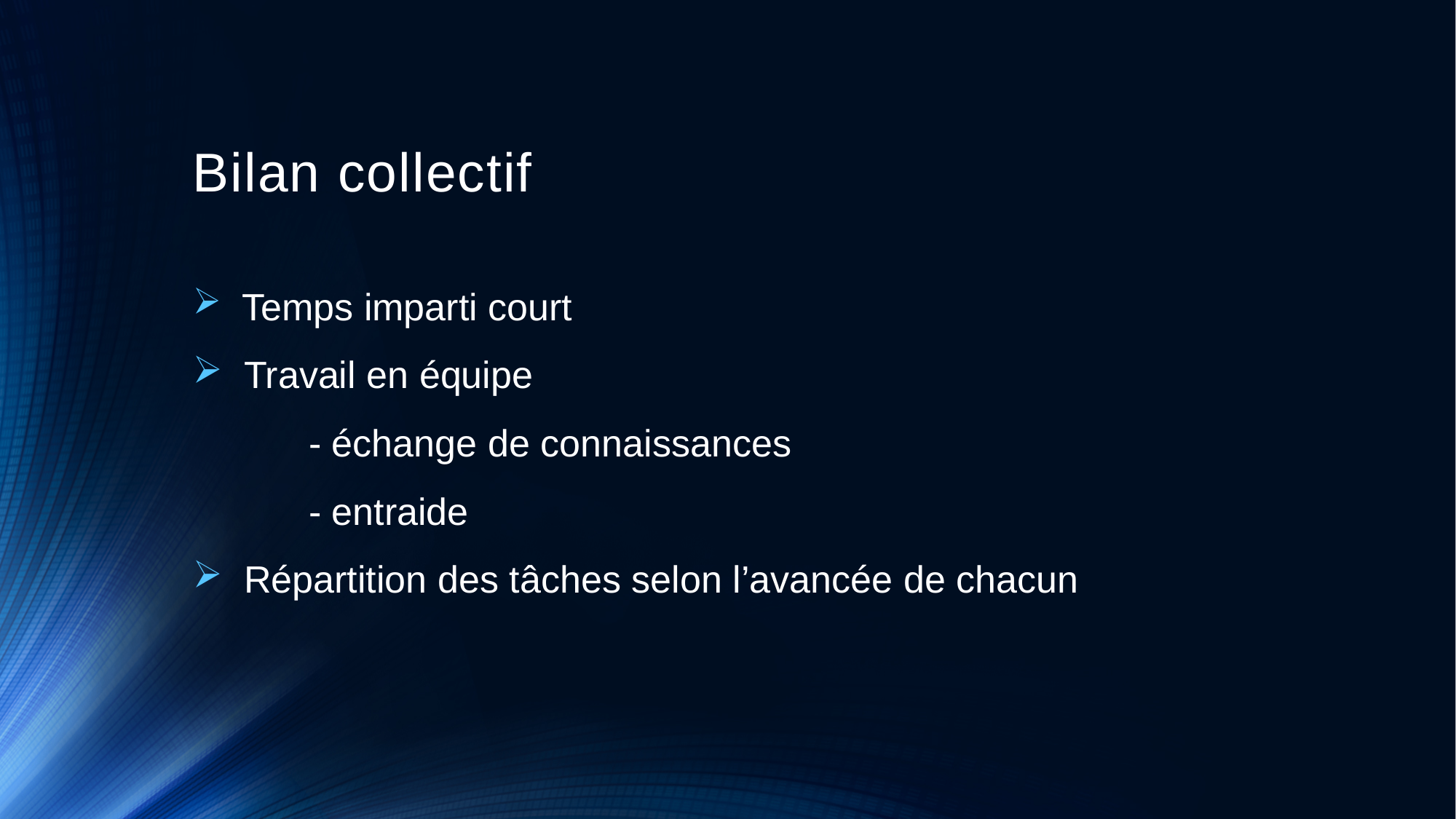

# Bilan collectif
  Temps imparti court
  Travail en équipe
           - échange de connaissances
           - entraide
  Répartition des tâches selon l’avancée de chacun